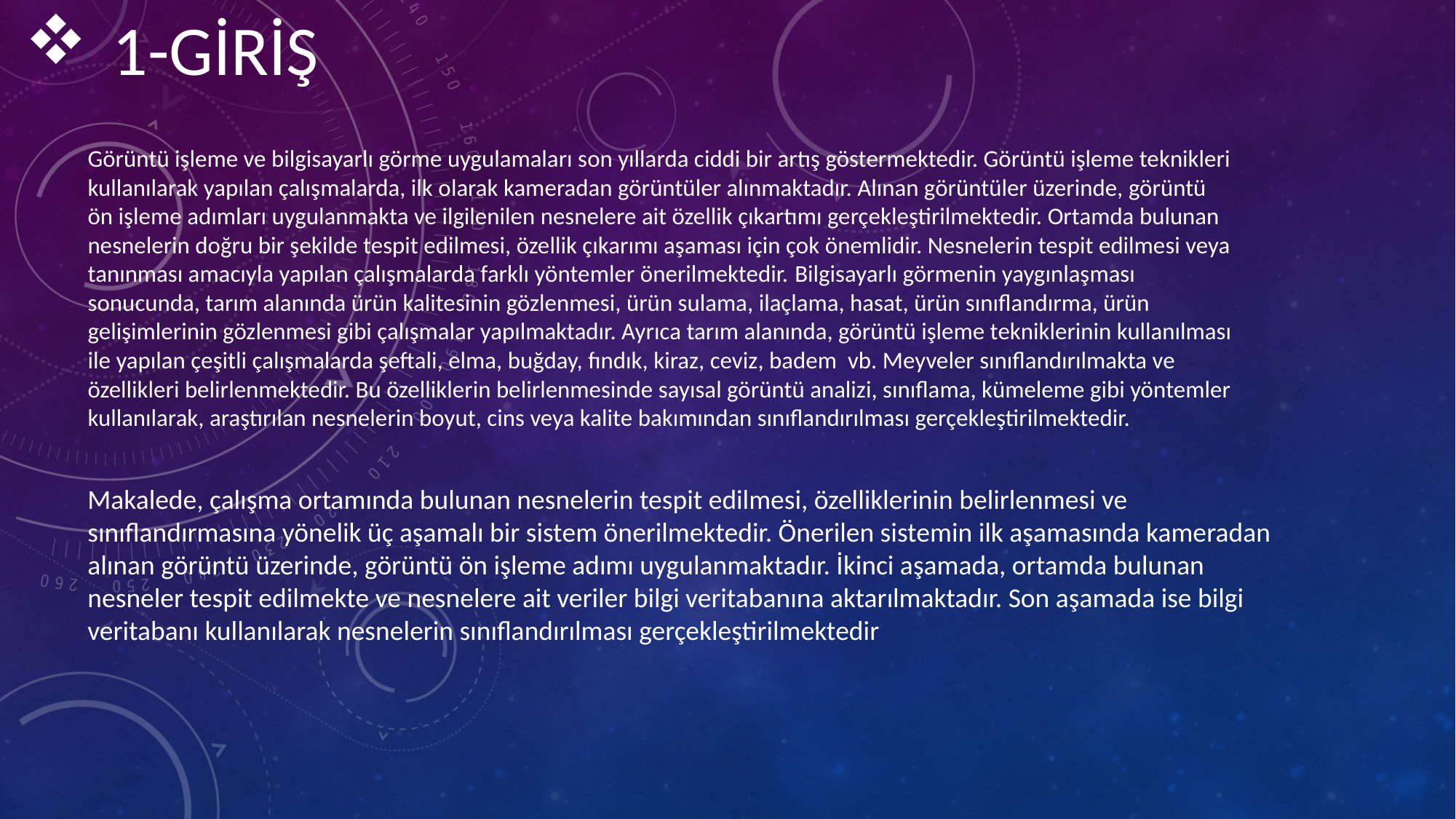

# 1-Giriş
Görüntü işleme ve bilgisayarlı görme uygulamaları son yıllarda ciddi bir artış göstermektedir. Görüntü işleme teknikleri kullanılarak yapılan çalışmalarda, ilk olarak kameradan görüntüler alınmaktadır. Alınan görüntüler üzerinde, görüntü ön işleme adımları uygulanmakta ve ilgilenilen nesnelere ait özellik çıkartımı gerçekleştirilmektedir. Ortamda bulunan nesnelerin doğru bir şekilde tespit edilmesi, özellik çıkarımı aşaması için çok önemlidir. Nesnelerin tespit edilmesi veya tanınması amacıyla yapılan çalışmalarda farklı yöntemler önerilmektedir. Bilgisayarlı görmenin yaygınlaşması sonucunda, tarım alanında ürün kalitesinin gözlenmesi, ürün sulama, ilaçlama, hasat, ürün sınıflandırma, ürün gelişimlerinin gözlenmesi gibi çalışmalar yapılmaktadır. Ayrıca tarım alanında, görüntü işleme tekniklerinin kullanılması ile yapılan çeşitli çalışmalarda şeftali, elma, buğday, fındık, kiraz, ceviz, badem  vb. Meyveler sınıflandırılmakta ve özellikleri belirlenmektedir. Bu özelliklerin belirlenmesinde sayısal görüntü analizi, sınıflama, kümeleme gibi yöntemler kullanılarak, araştırılan nesnelerin boyut, cins veya kalite bakımından sınıflandırılması gerçekleştirilmektedir.
Makalede, çalışma ortamında bulunan nesnelerin tespit edilmesi, özelliklerinin belirlenmesi ve sınıflandırmasına yönelik üç aşamalı bir sistem önerilmektedir. Önerilen sistemin ilk aşamasında kameradan alınan görüntü üzerinde, görüntü ön işleme adımı uygulanmaktadır. İkinci aşamada, ortamda bulunan nesneler tespit edilmekte ve nesnelere ait veriler bilgi veritabanına aktarılmaktadır. Son aşamada ise bilgi veritabanı kullanılarak nesnelerin sınıflandırılması gerçekleştirilmektedir